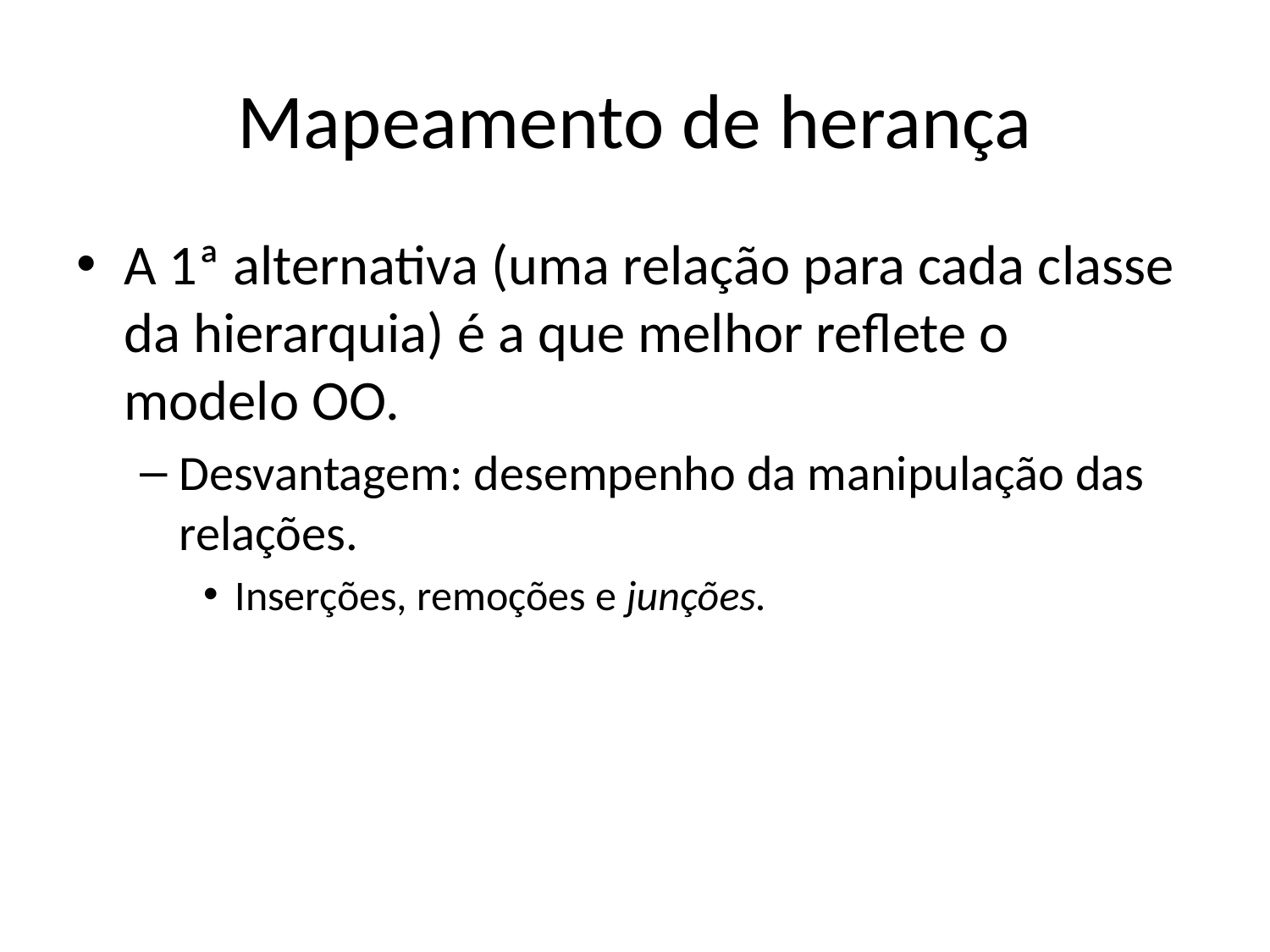

# Mapeamento de herança
A 1ª alternativa (uma relação para cada classe da hierarquia) é a que melhor reflete o modelo OO.
Desvantagem: desempenho da manipulação das relações.
Inserções, remoções e junções.